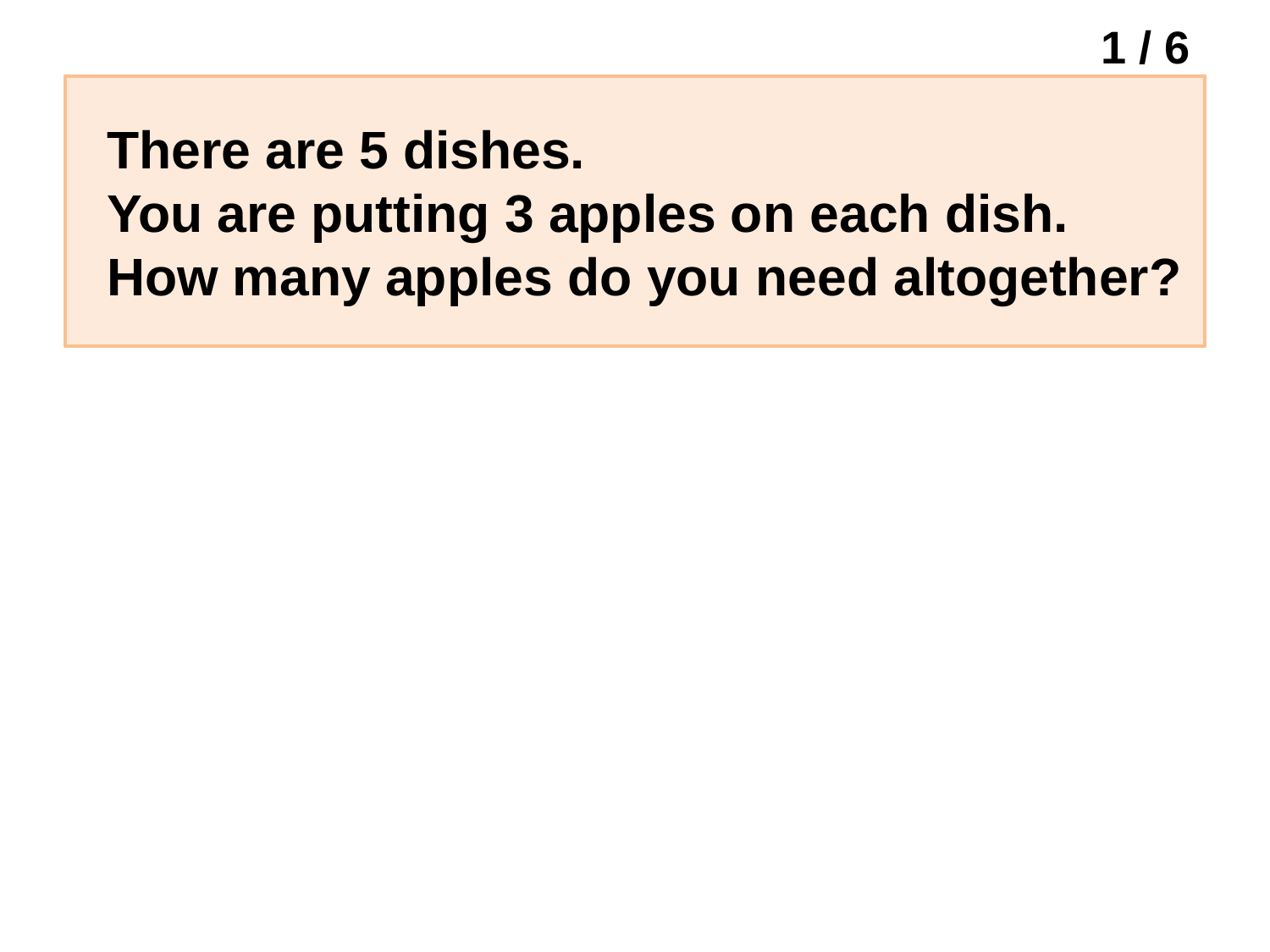

1 / 6
  There are 5 dishes.
  You are putting 3 apples on each dish.
  How many apples do you need altogether?